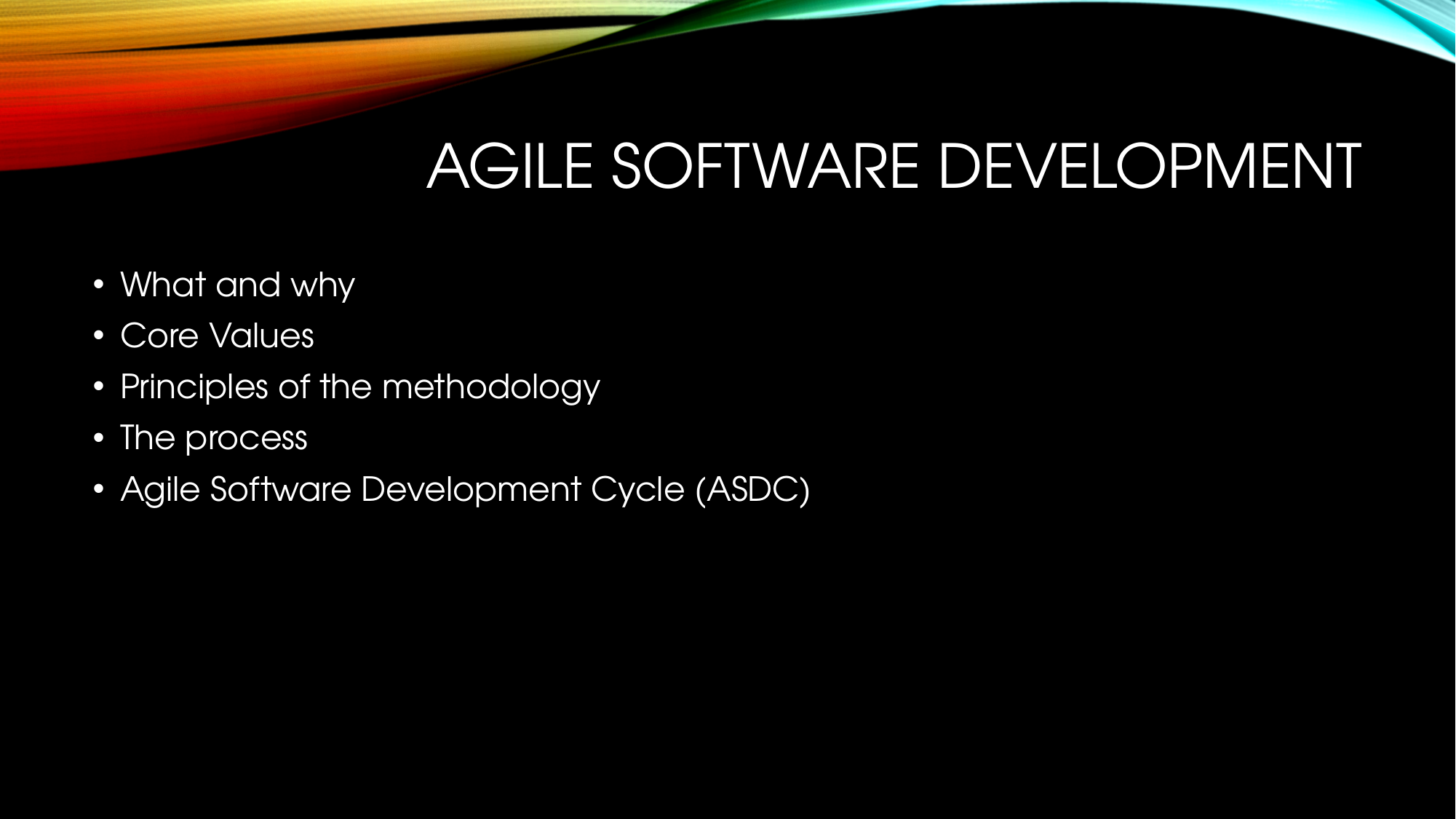

# Agile Software Development
What and why
Core Values
Principles of the methodology
The process
Agile Software Development Cycle (ASDC)